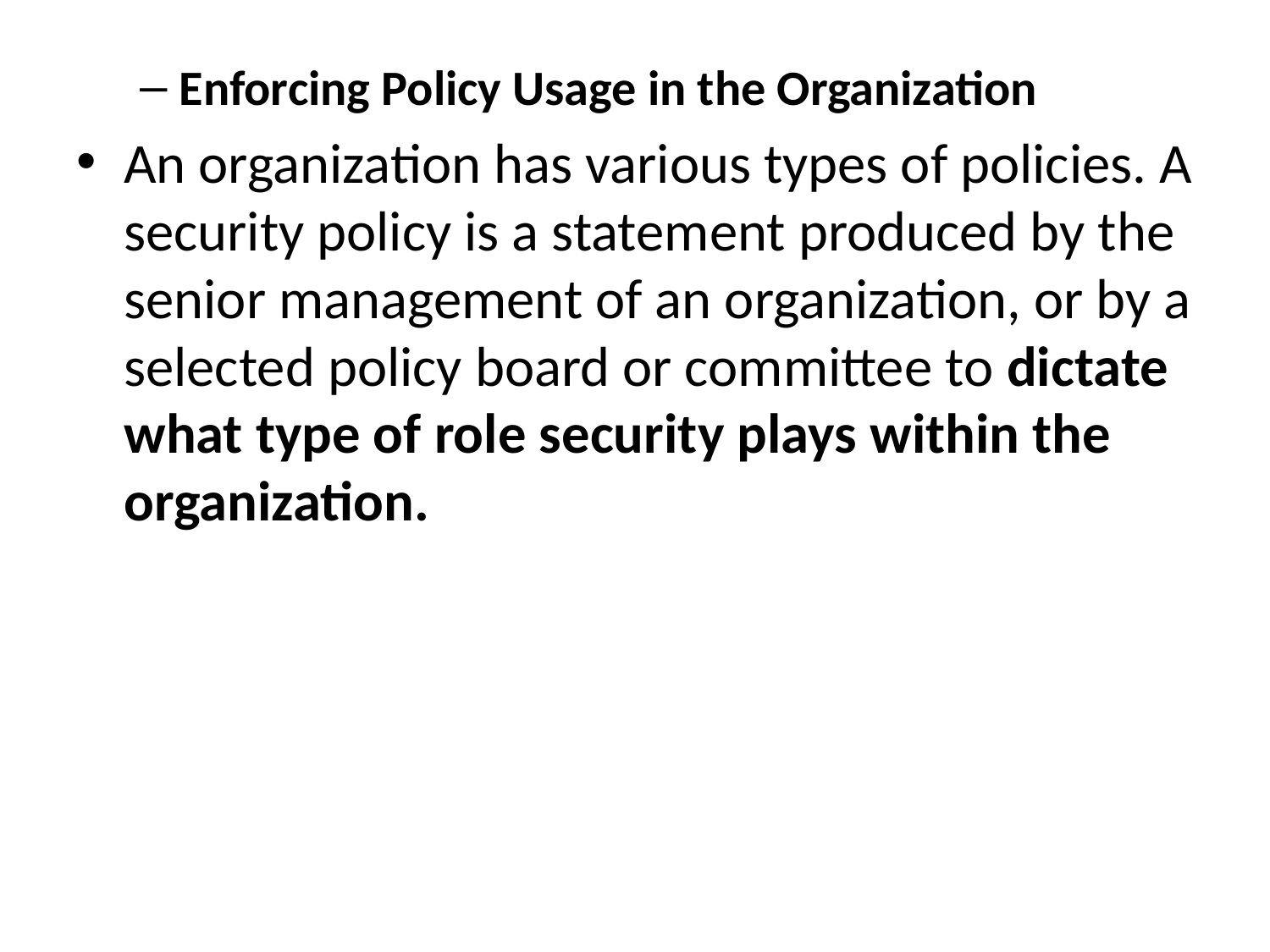

Enforcing Policy Usage in the Organization
An organization has various types of policies. A security policy is a statement produced by the senior management of an organization, or by a selected policy board or committee to dictate what type of role security plays within the organization.